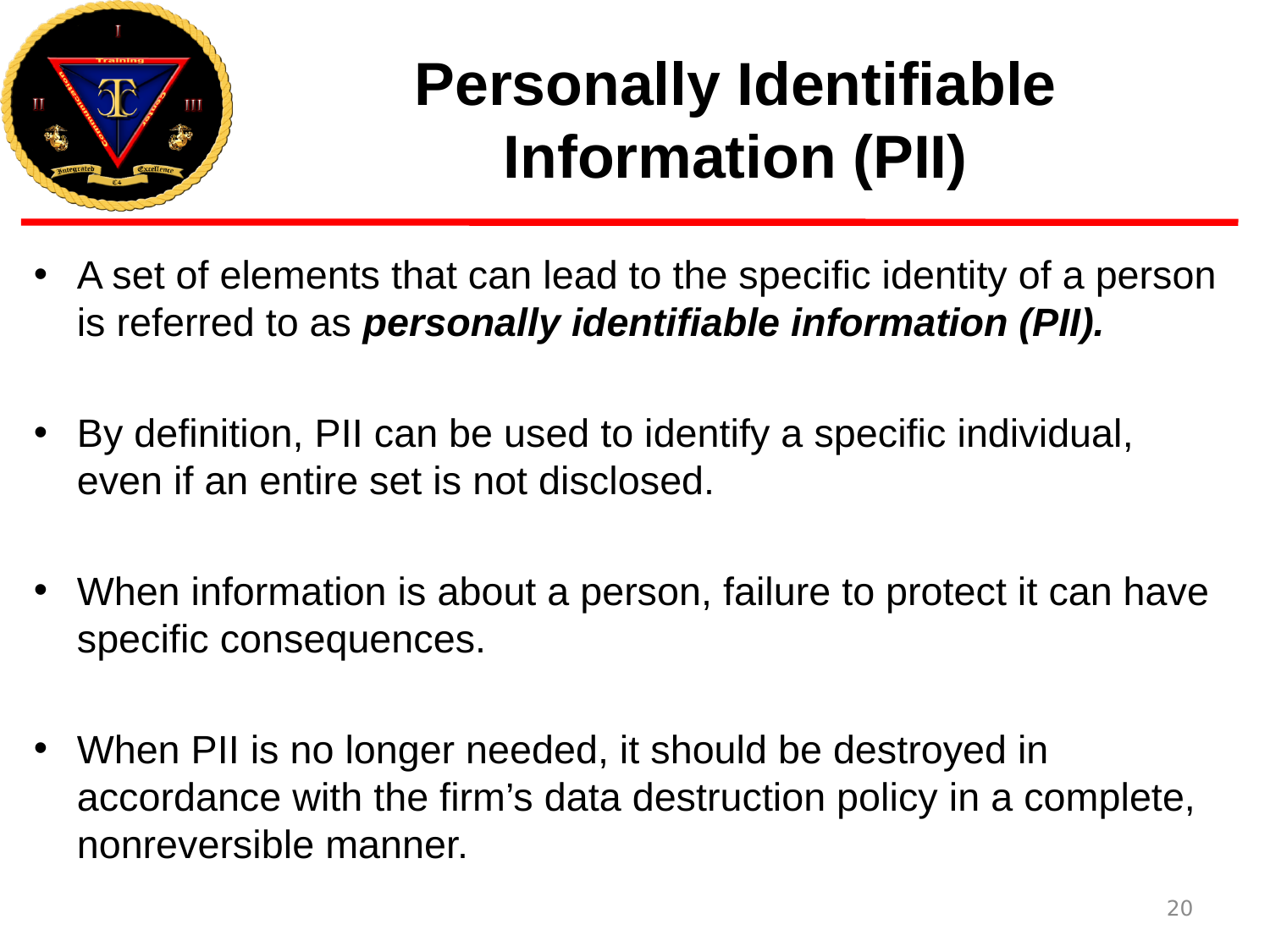

# Personally Identifiable Information (PII)
A set of elements that can lead to the specific identity of a person is referred to as personally identifiable information (PII).

By definition, PII can be used to identify a specific individual, even if an entire set is not disclosed.

When information is about a person, failure to protect it can have specific consequences.

When PII is no longer needed, it should be destroyed in accordance with the firm’s data destruction policy in a complete, nonreversible manner.
20